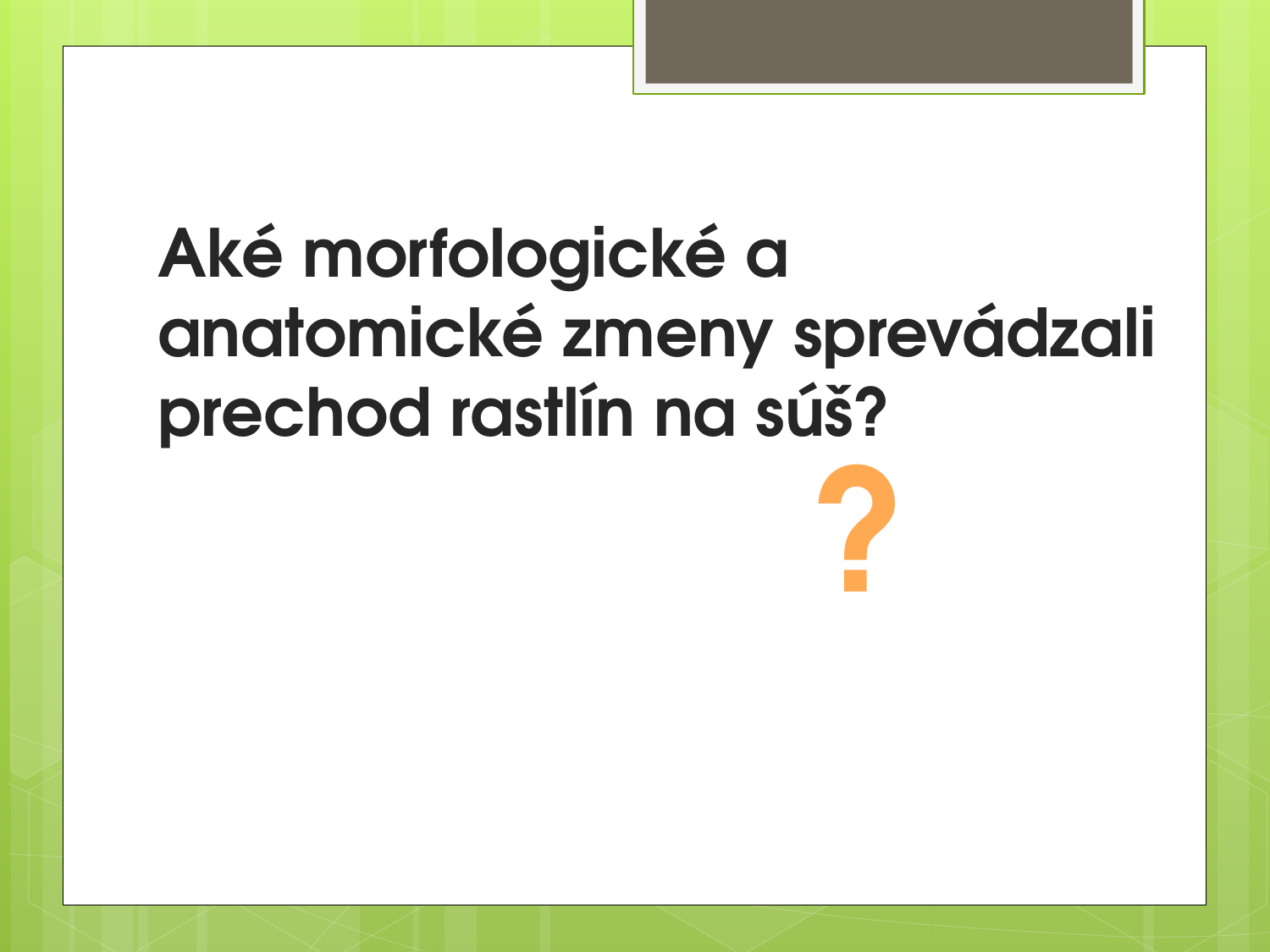

# Aké morfologické a anatomické zmeny sprevádzali prechod rastlín na súš?

?